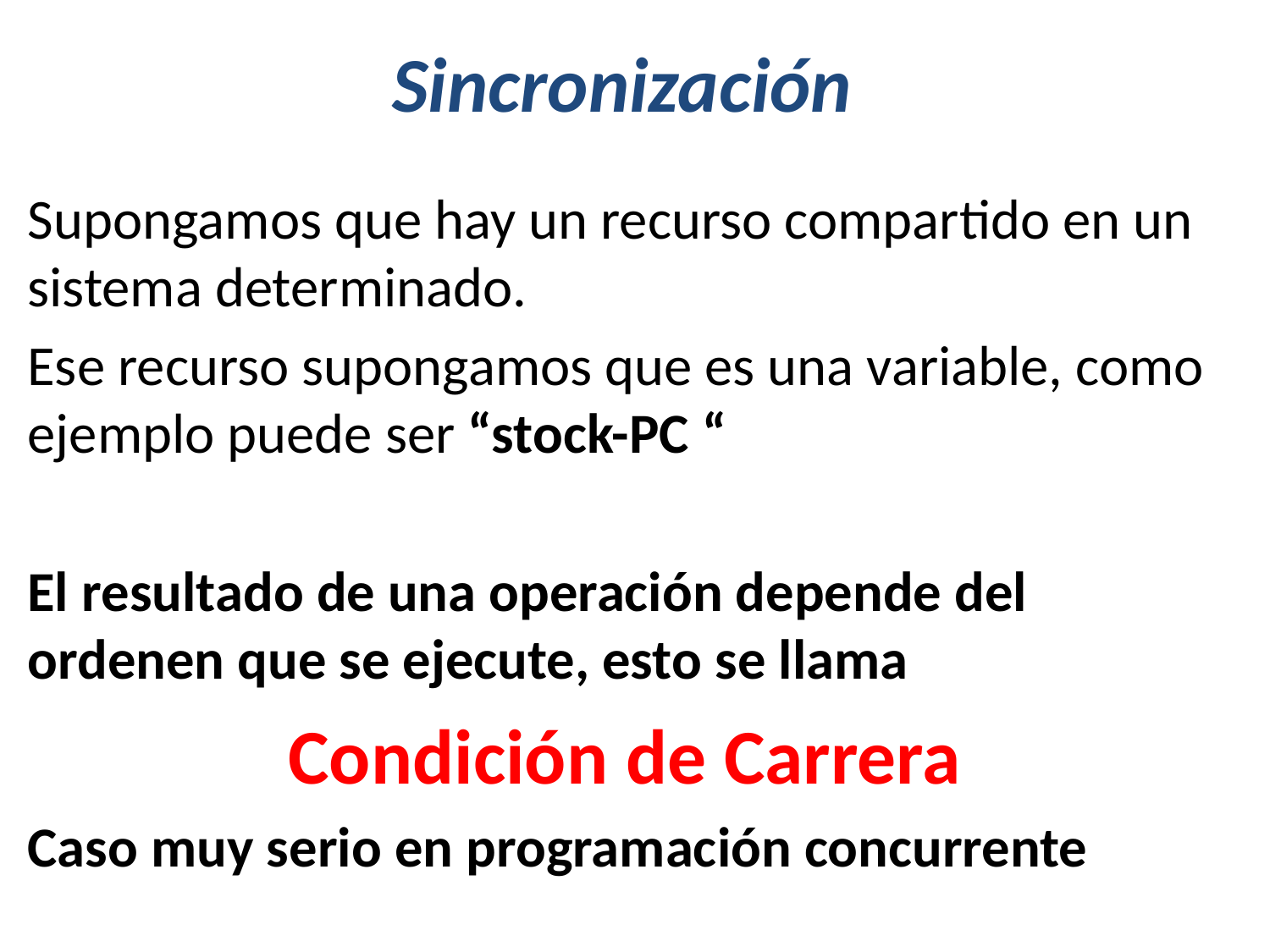

# Sincronización
Supongamos que hay un recurso compartido en un sistema determinado.
Ese recurso supongamos que es una variable, como ejemplo puede ser “stock-PC “

El resultado de una operación depende del ordenen que se ejecute, esto se llama
Condición de Carrera
Caso muy serio en programación concurrente